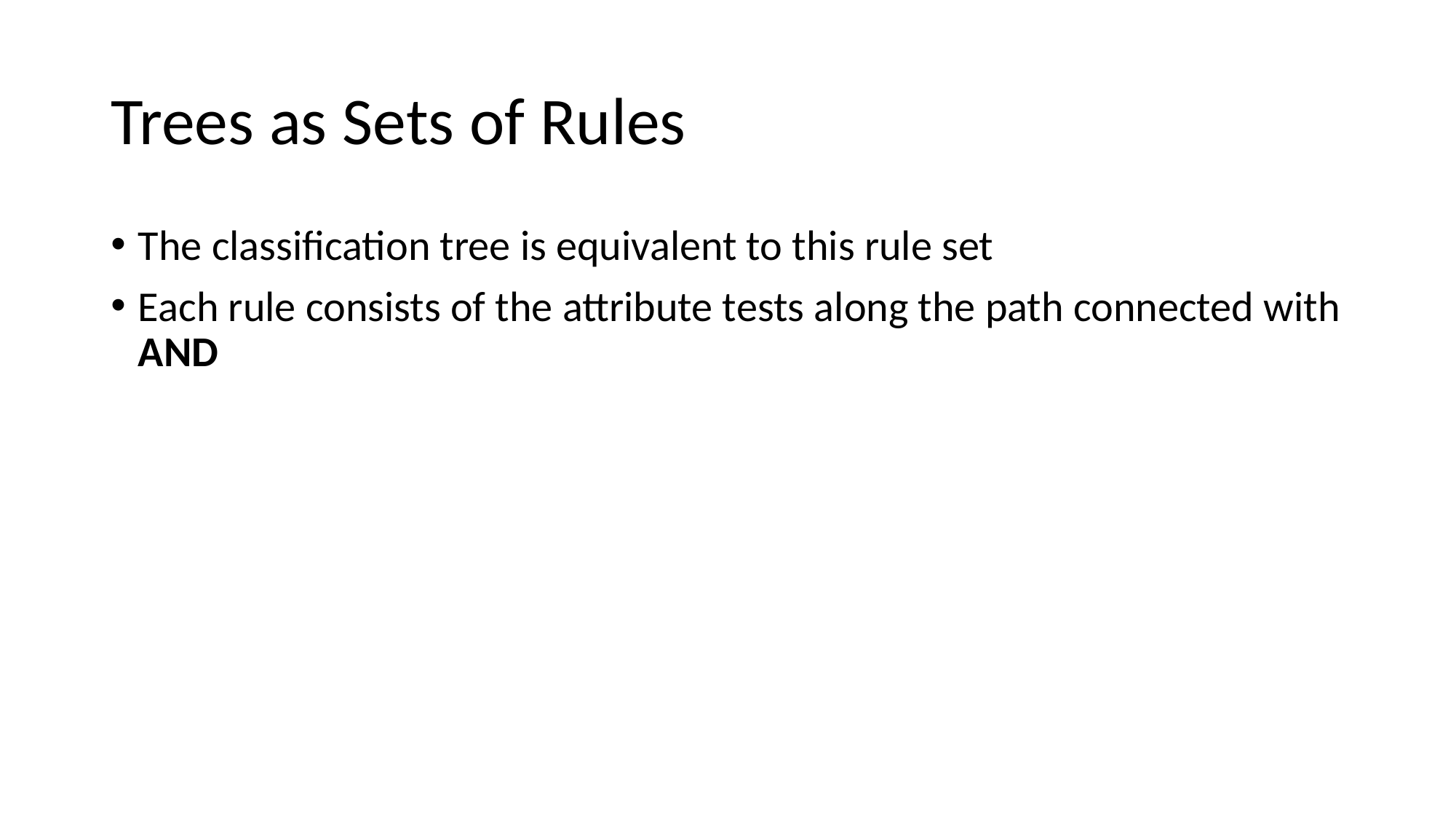

# Trees as Sets of Rules
The classification tree is equivalent to this rule set
Each rule consists of the attribute tests along the path connected with AND